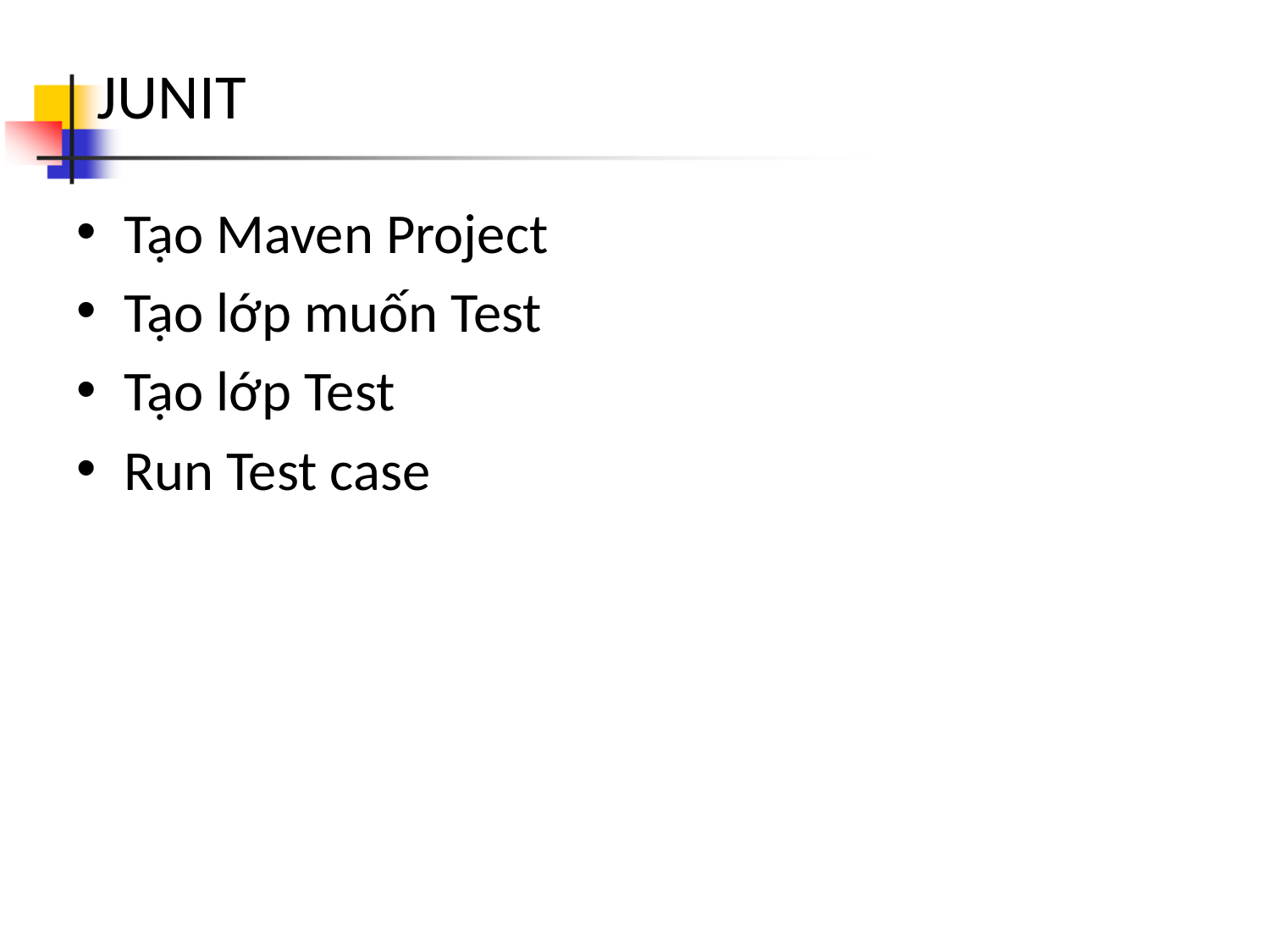

# JUNIT
Tạo Maven Project
Tạo lớp muốn Test
Tạo lớp Test
Run Test case